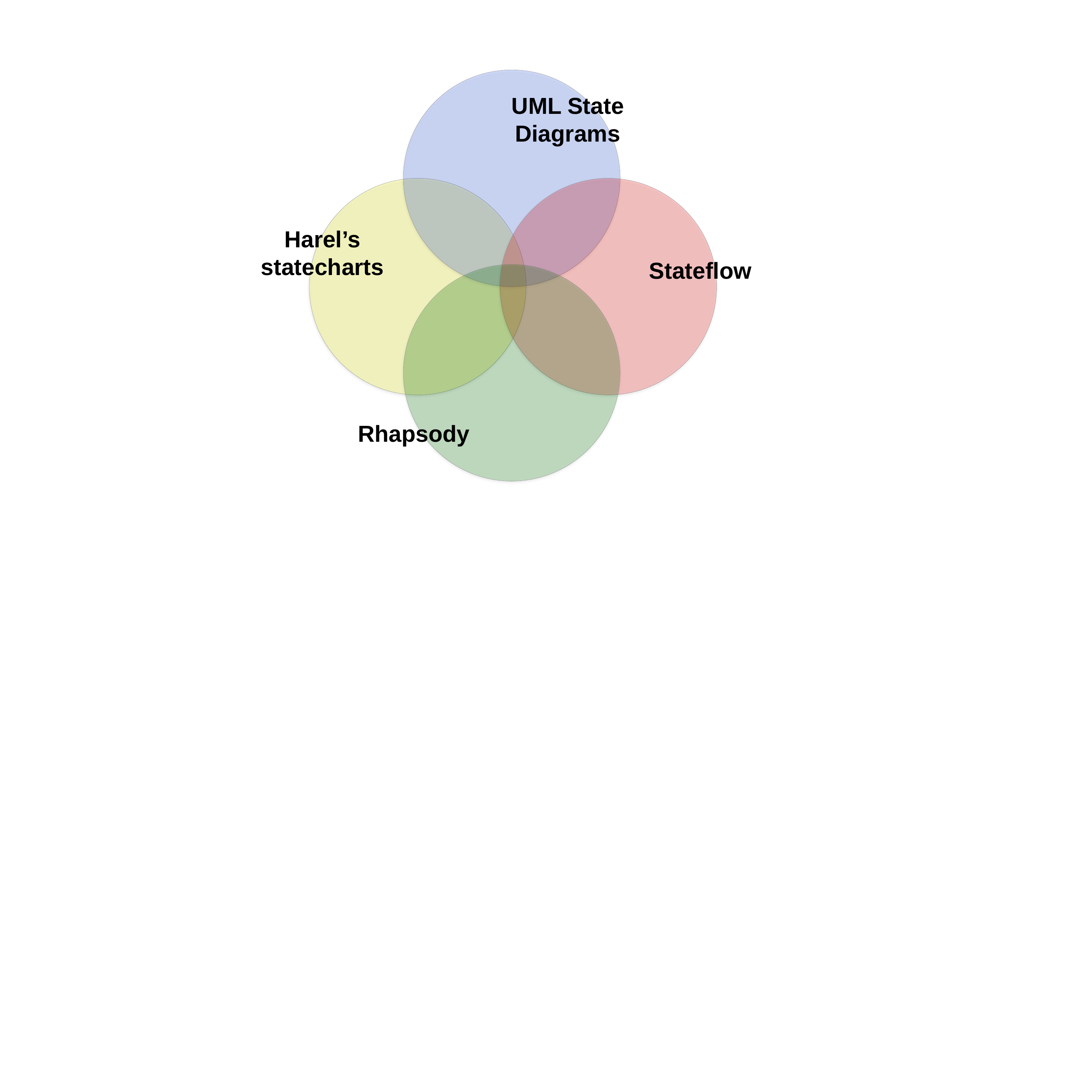

UML State
Diagrams

Harel’s
statecharts
Stateflow

Rhapsody